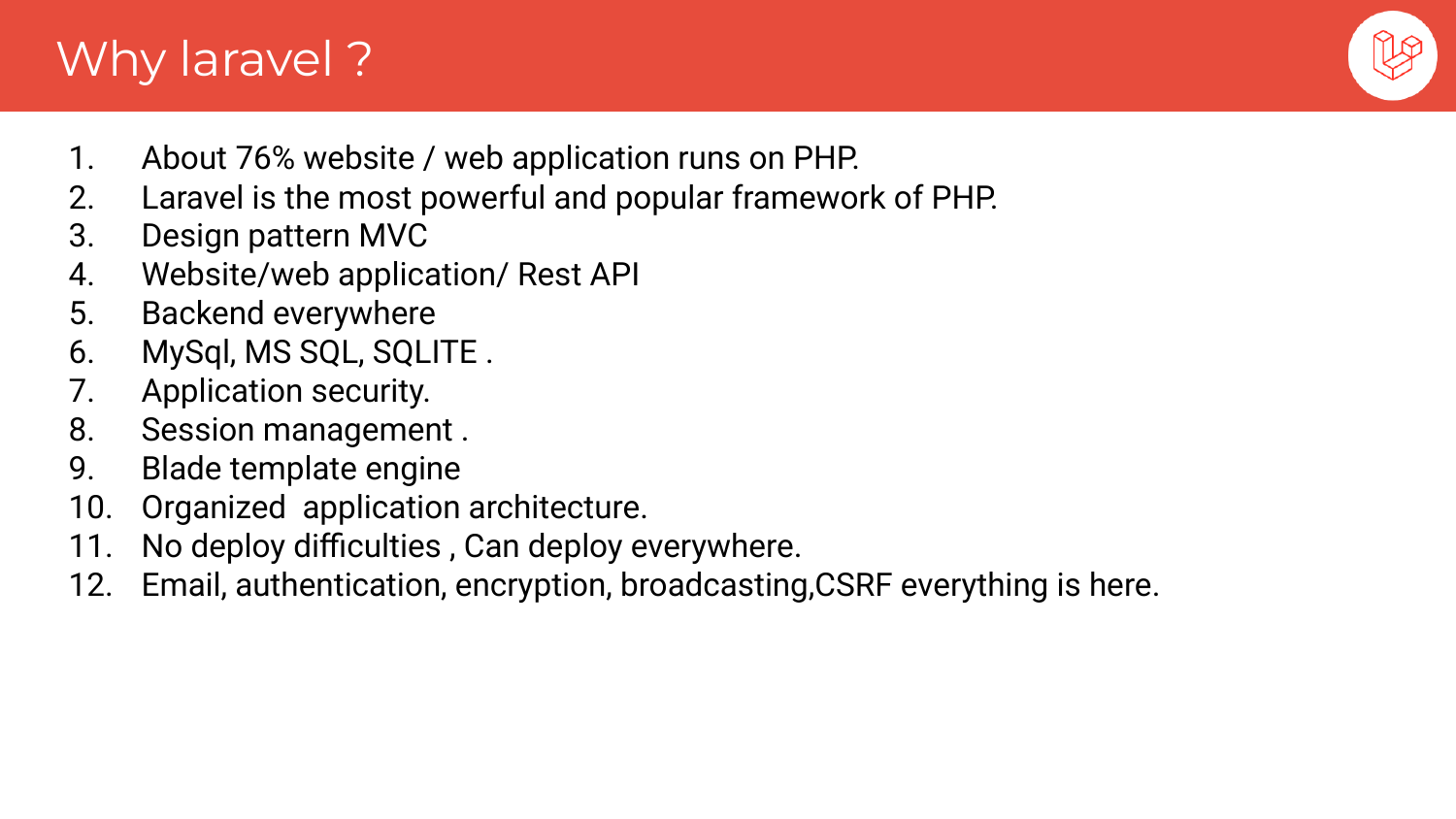

Why laravel ?
About 76% website / web application runs on PHP.
Laravel is the most powerful and popular framework of PHP.
Design pattern MVC
Website/web application/ Rest API
Backend everywhere
MySql, MS SQL, SQLITE .
Application security.
Session management .
Blade template engine
Organized  application architecture.
No deploy difficulties , Can deploy everywhere.
Email, authentication, encryption, broadcasting,CSRF everything is here.